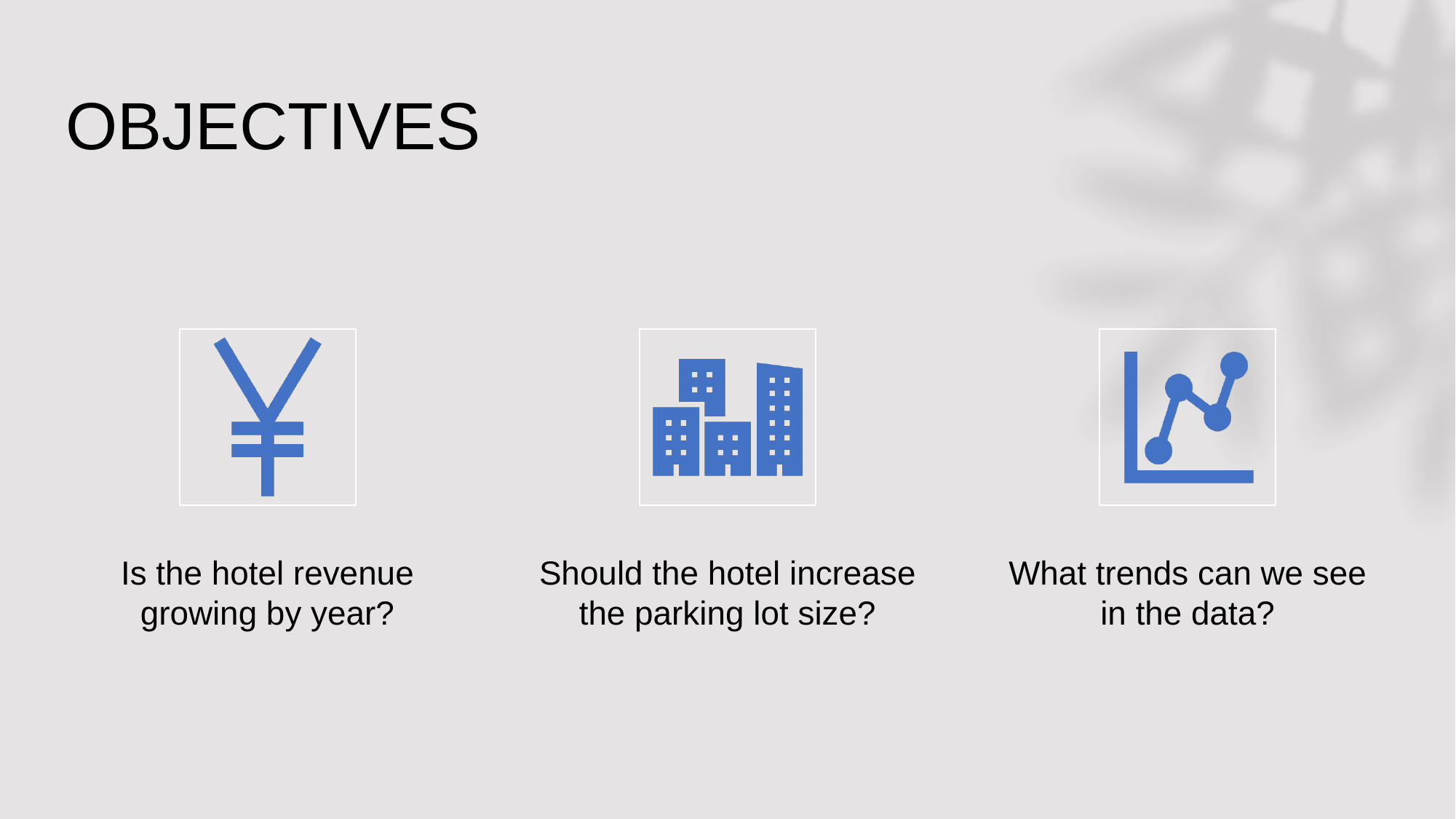

# OBJECTIVES
Is the hotel revenue growing by year?
Should the hotel increase the parking lot size?
What trends can we see in the data?